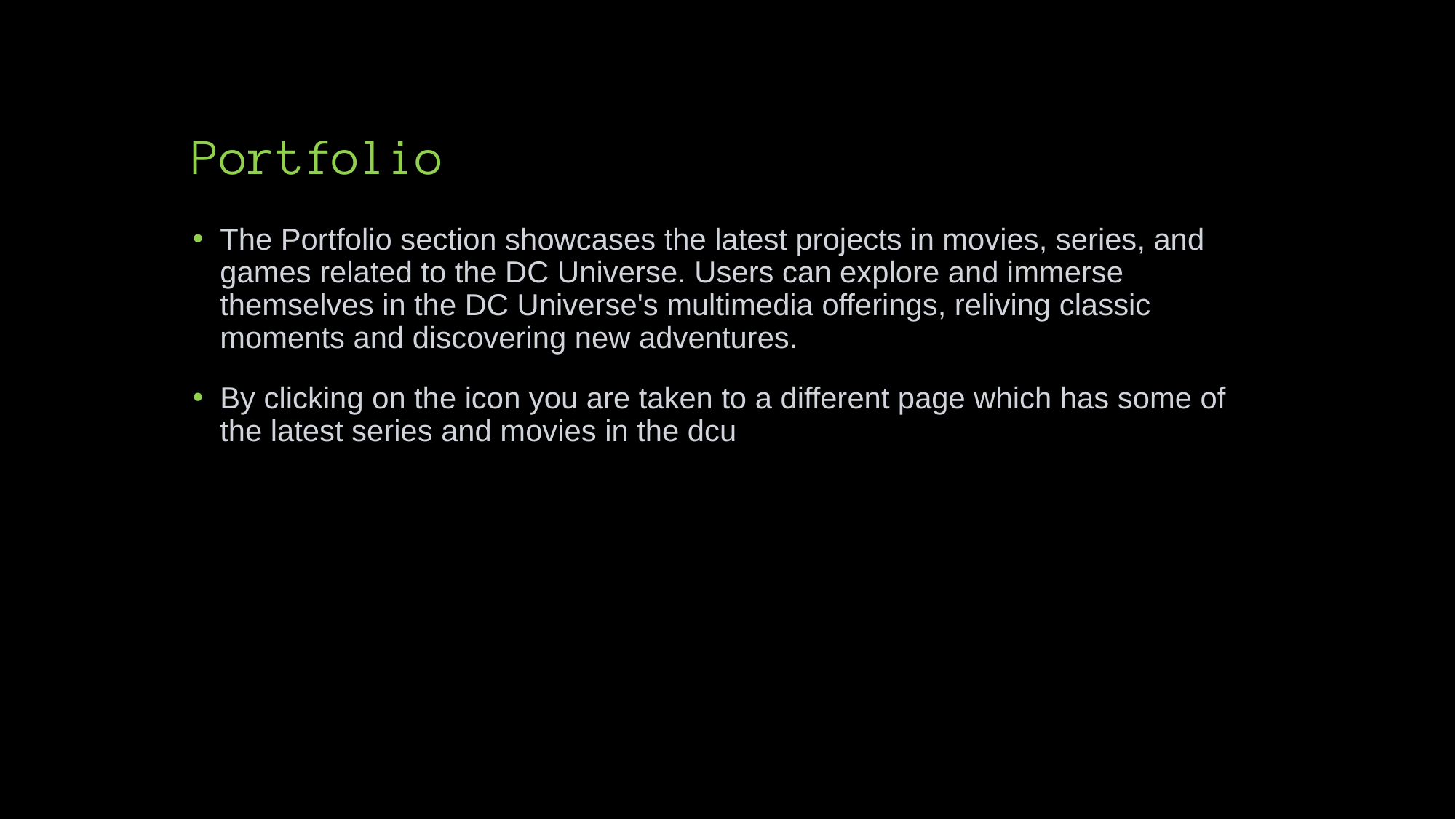

# Portfolio
The Portfolio section showcases the latest projects in movies, series, and games related to the DC Universe. Users can explore and immerse themselves in the DC Universe's multimedia offerings, reliving classic moments and discovering new adventures.
By clicking on the icon you are taken to a different page which has some of the latest series and movies in the dcu